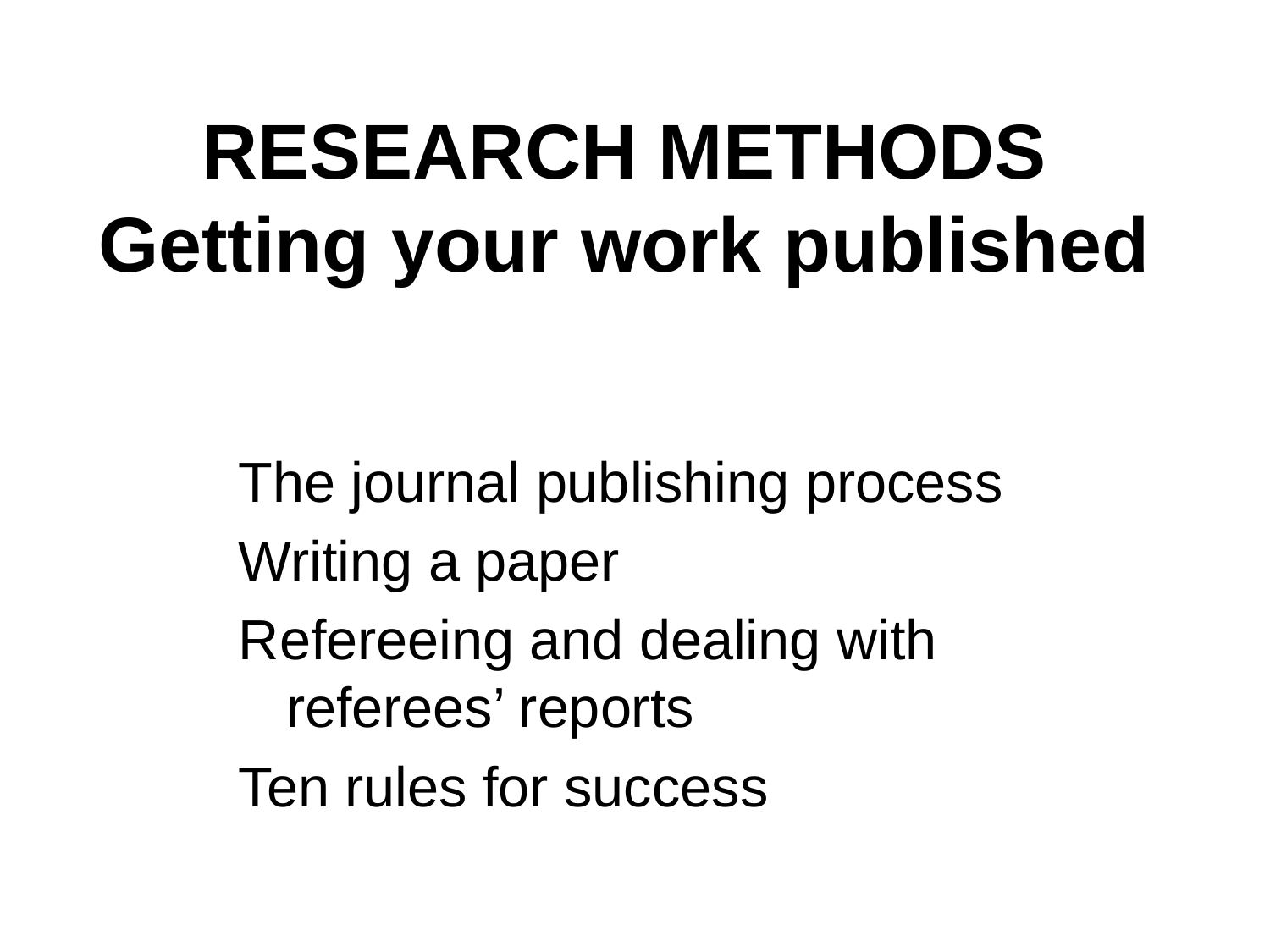

# RESEARCH METHODS Getting your work published
The journal publishing process
Writing a paper
Refereeing and dealing with referees’ reports
Ten rules for success